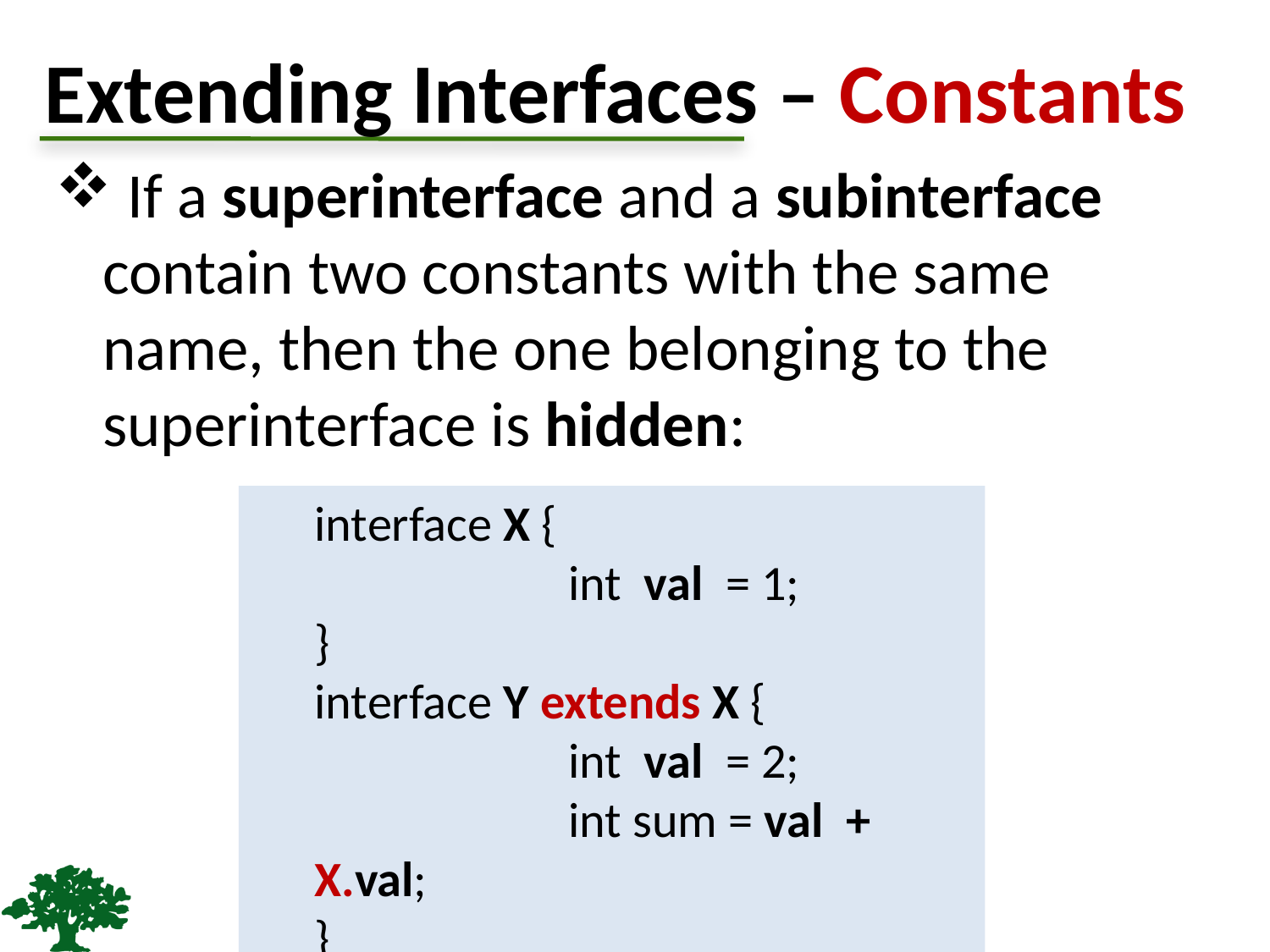

# Extending Interfaces – Constants
 If a superinterface and a subinterface contain two constants with the same name, then the one belonging to the superinterface is hidden:
interface X {
		int  val  = 1;
}
interface Y extends X {
		int  val  = 2;
		int sum = val  +  X.val;
}